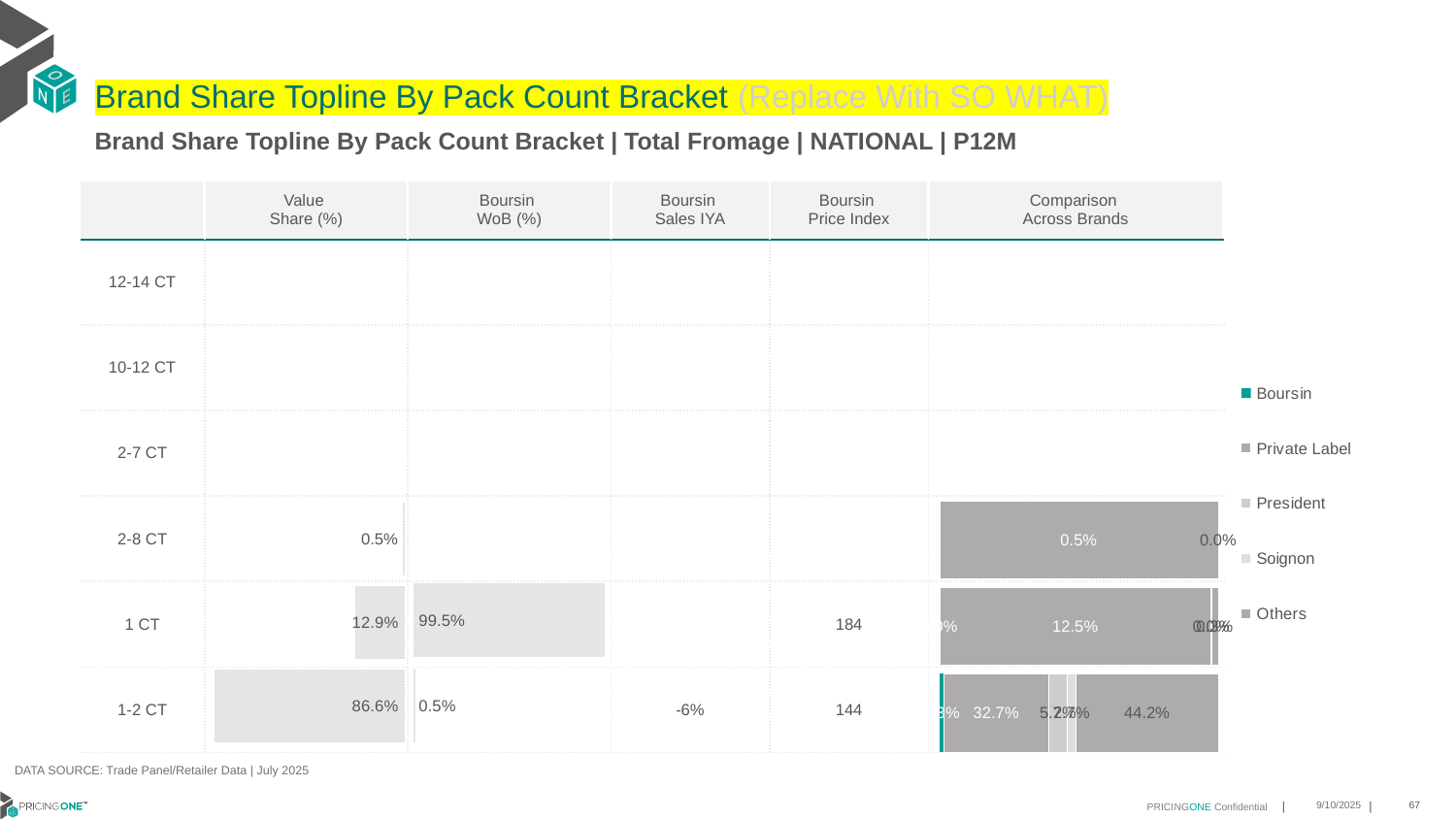

# Brand Share Topline By Pack Count Bracket (Replace With SO WHAT)
Brand Share Topline By Pack Count Bracket | Total Fromage | NATIONAL | P12M
|  | Value Share (%) | Boursin WoB (%) | Boursin Sales IYA | Boursin Price Index | Comparison Across Brands |
| --- | --- | --- | --- | --- | --- |
| 12-14 CT |  |  |  |  |  |
| 10-12 CT |  |  |  |  |  |
| 2-7 CT |  |  |  |  |  |
| 2-8 CT |  |  |  |  |  |
| 1 CT |  |  |  | 184 |  |
| 1-2 CT |  |  | -6% | 144 |  |

### Chart

| Category | Boursin | Private Label | President | Soignon | Others |
|---|---|---|---|---|---|
| 12-14 CT | None | None | None | None | None |
| 10-12 CT | None | None | None | None | None |
| 2-7 CT | None | None | None | None | None |
| 2-8 CT | None | 0.0054440544488559665 | None | None | 5.243586567166552e-06 |
| 1 CT | 6.672375150102538e-05 | 0.12524048272511962 | 0.00011252589617241256 | None | 0.003280733083975529 |
| 1-2 CT | 0.013178682553734746 | 0.3266178918004844 | 0.056666141097575506 | 0.027371097135176062 | 0.44201619881347587 |

### Chart

| Category | Value Share |
|---|---|
|  | None |

### Chart

| Category | Brand WoB % |
|---|---|
|  | None |
DATA SOURCE: Trade Panel/Retailer Data | July 2025

9/10/2025
67